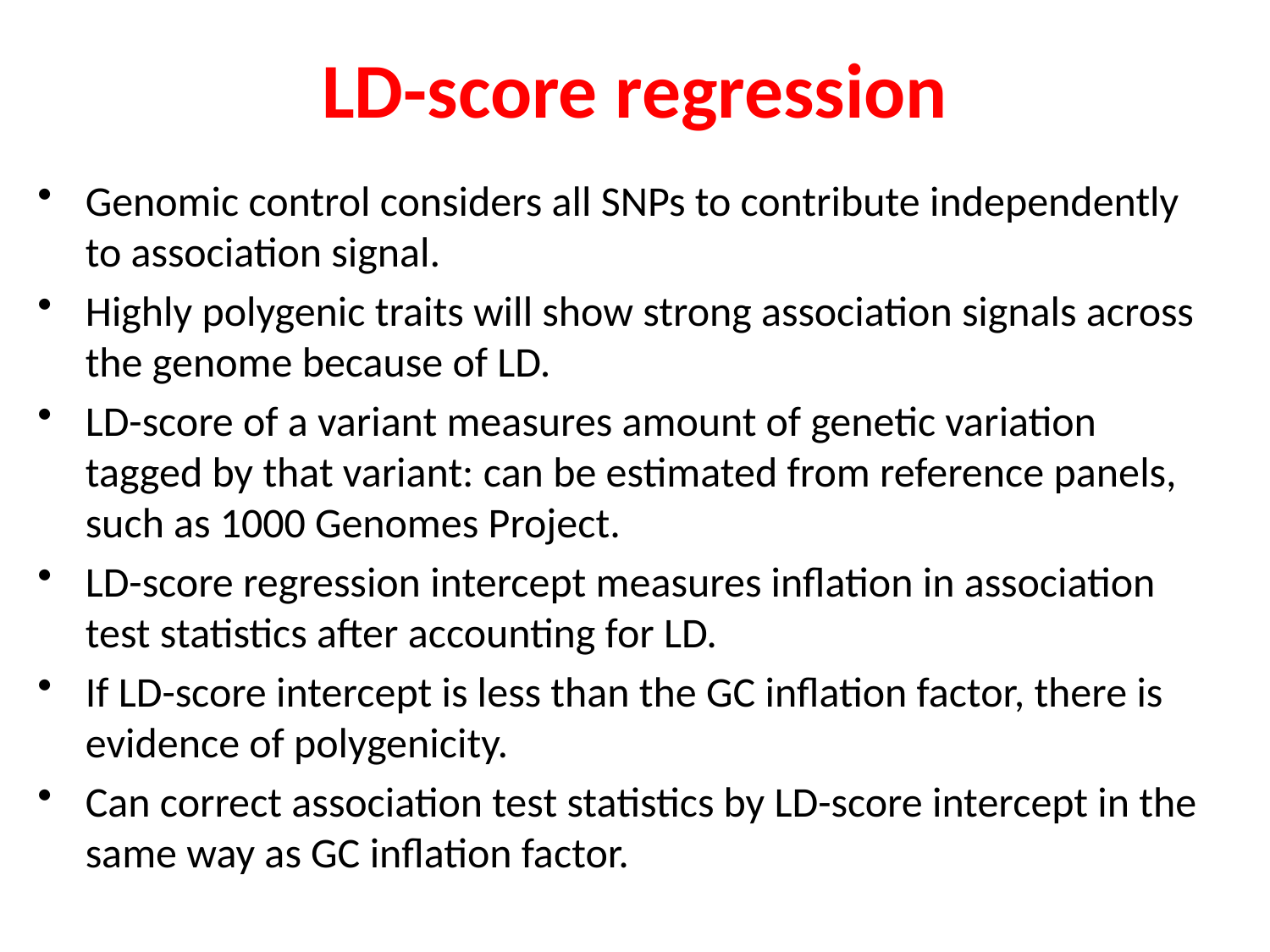

# LD-score regression
Genomic control considers all SNPs to contribute independently to association signal.
Highly polygenic traits will show strong association signals across the genome because of LD.
LD-score of a variant measures amount of genetic variation tagged by that variant: can be estimated from reference panels, such as 1000 Genomes Project.
LD-score regression intercept measures inflation in association test statistics after accounting for LD.
If LD-score intercept is less than the GC inflation factor, there is evidence of polygenicity.
Can correct association test statistics by LD-score intercept in the same way as GC inflation factor.